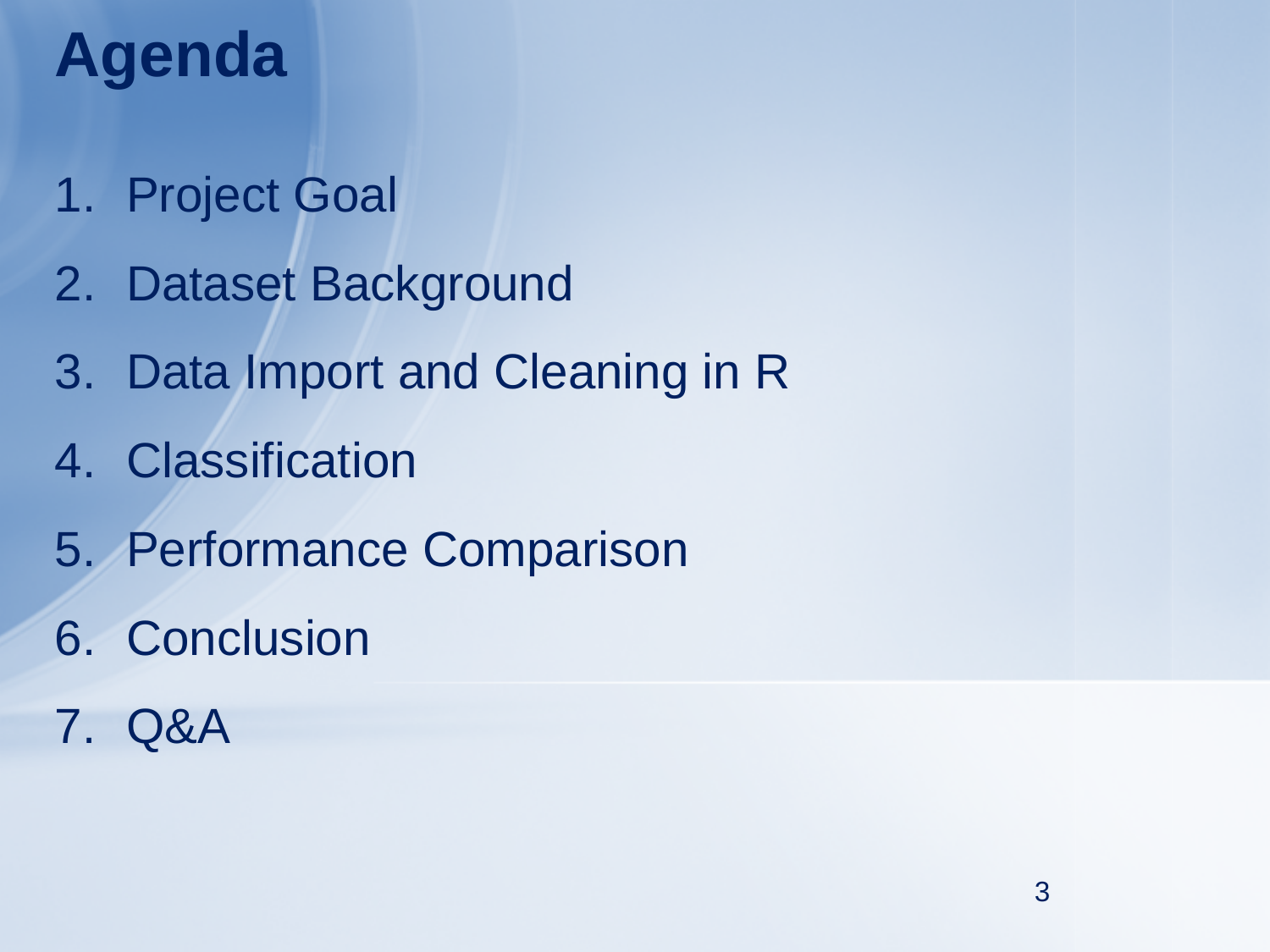

Agenda
Project Goal
Dataset Background
Data Import and Cleaning in R
Classification
Performance Comparison
Conclusion
Q&A
3